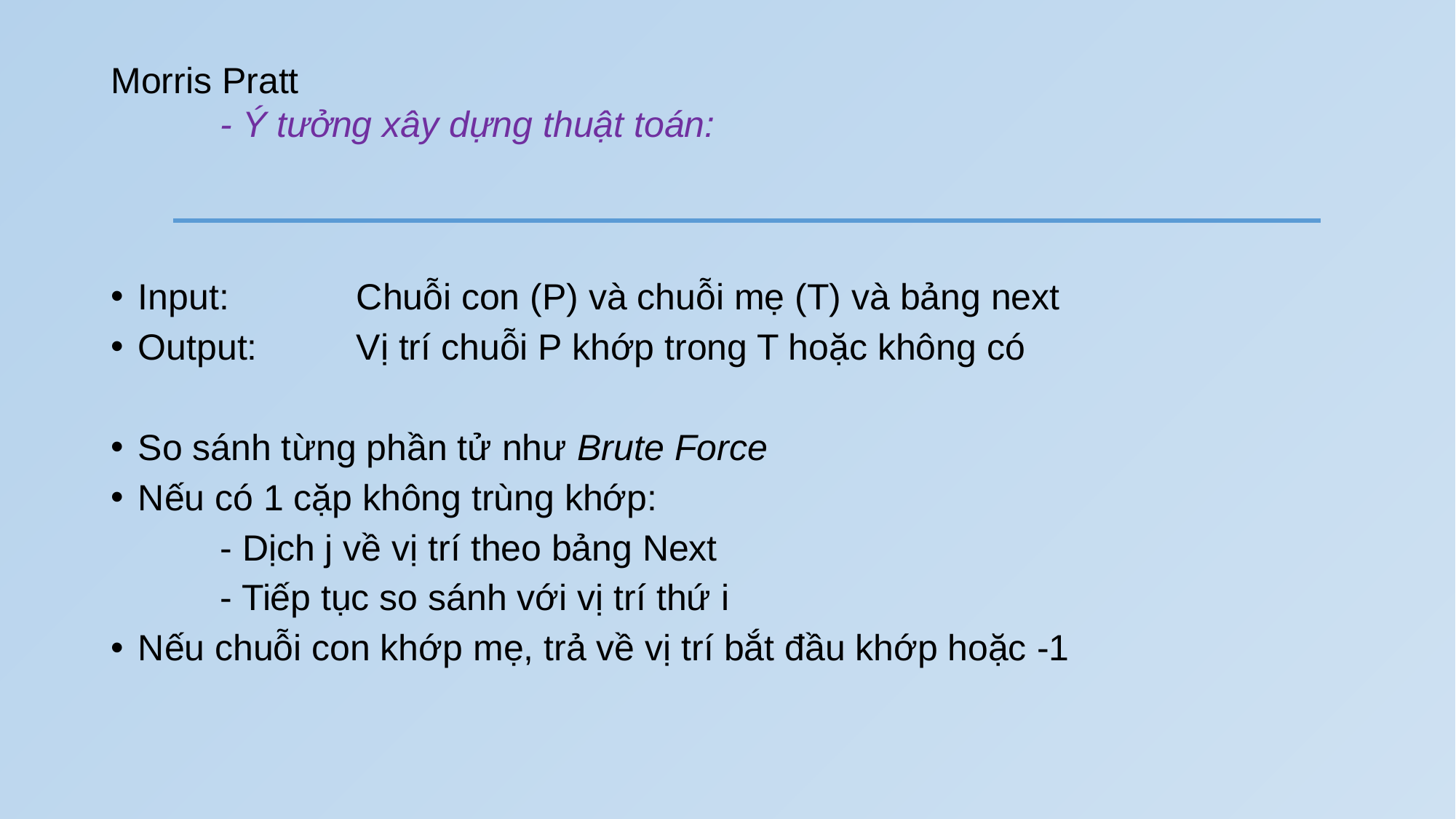

# Morris Pratt - Ý tưởng xây dựng thuật toán:

Input:  	Chuỗi con (P) và chuỗi mẹ (T) và bảng next
Output: 	Vị trí chuỗi P khớp trong T hoặc không có

So sánh từng phần tử như Brute Force
Nếu có 1 cặp không trùng khớp:
	- Dịch j về vị trí theo bảng Next
	- Tiếp tục so sánh với vị trí thứ i
Nếu chuỗi con khớp mẹ, trả về vị trí bắt đầu khớp hoặc -1